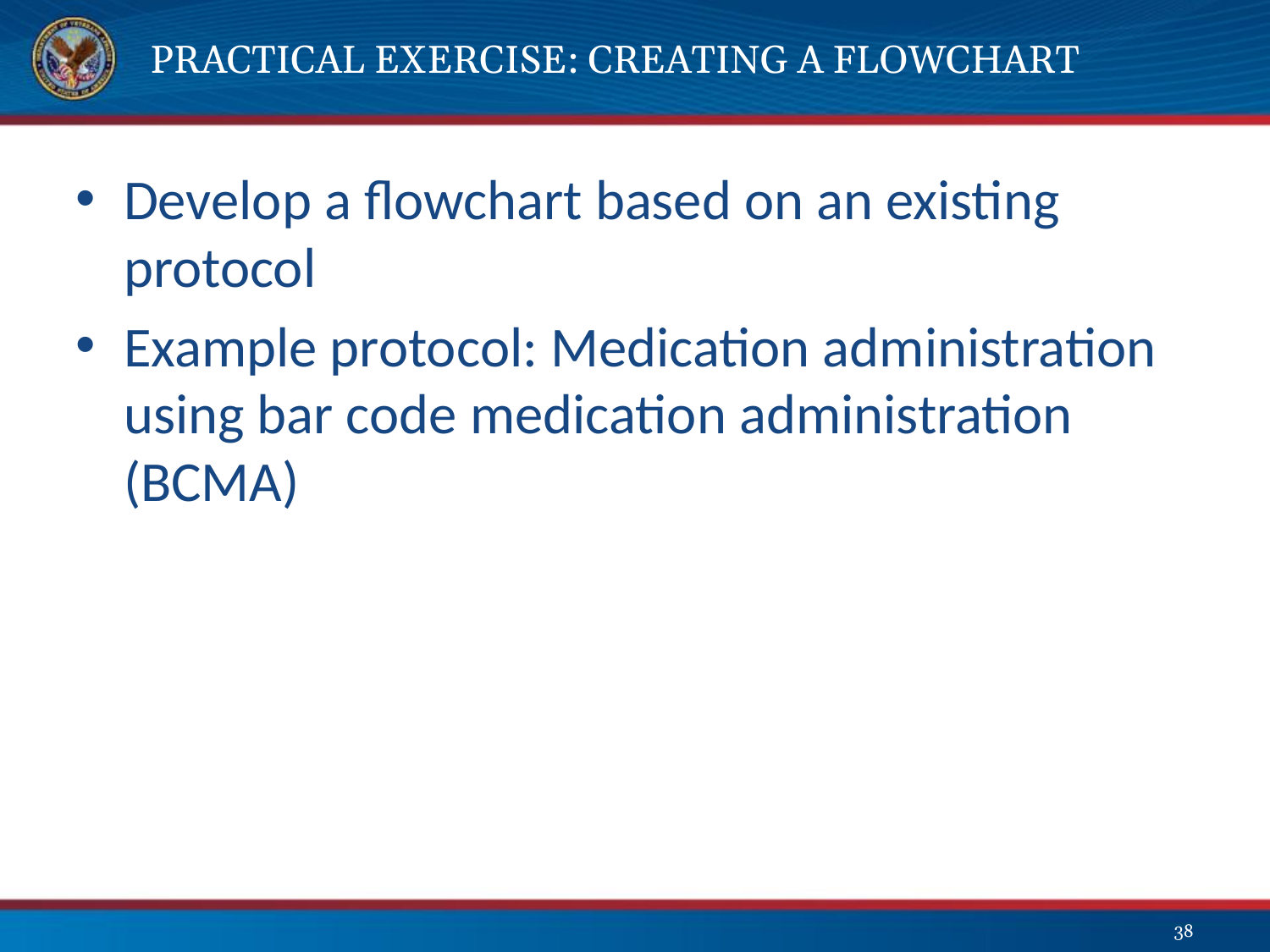

# Practical Exercise: Creating a Flowchart
Develop a flowchart based on an existing protocol
Example protocol: Medication administration using bar code medication administration (BCMA)
38